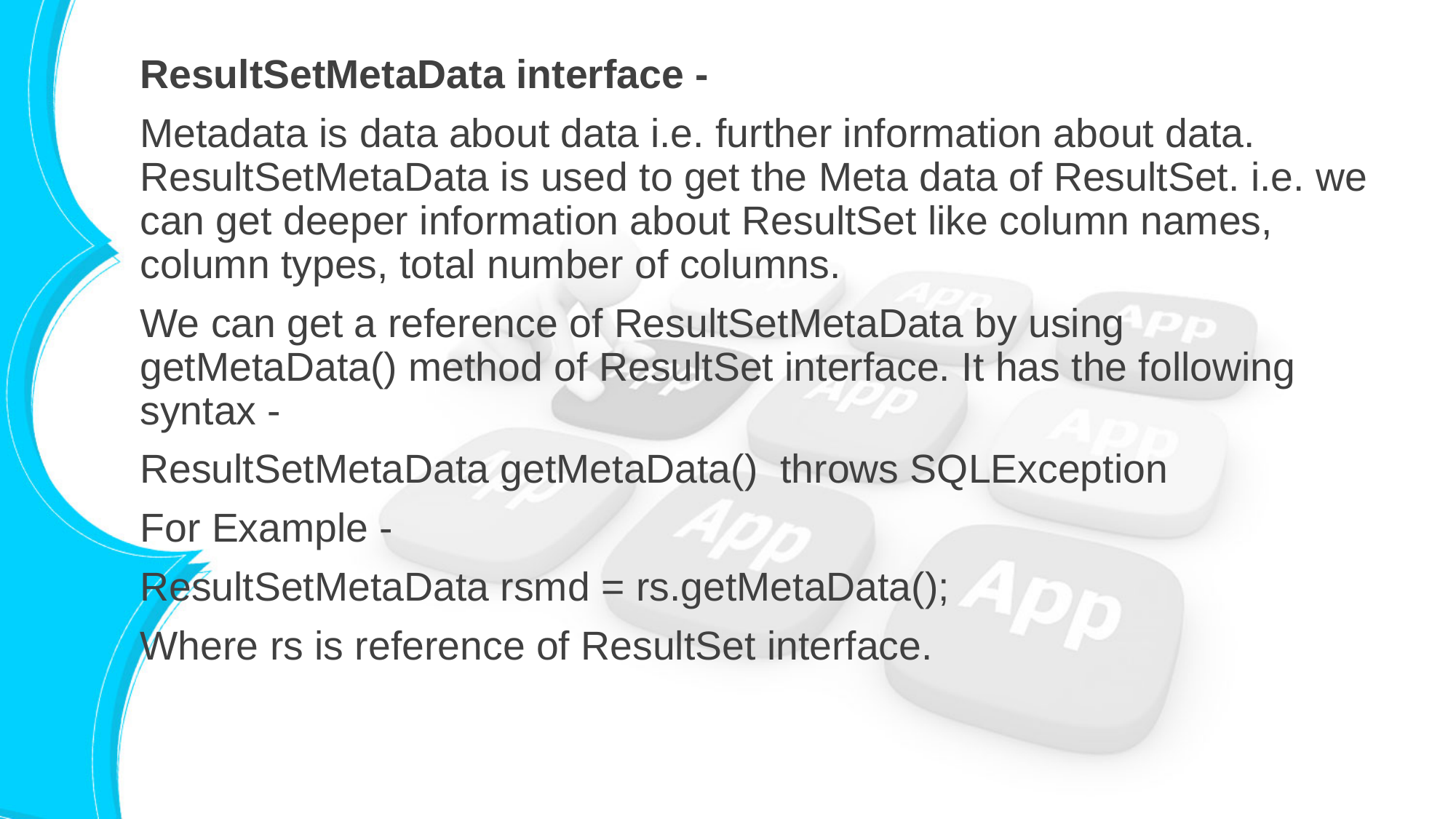

ResultSetMetaData interface -
Metadata is data about data i.e. further information about data. ResultSetMetaData is used to get the Meta data of ResultSet. i.e. we can get deeper information about ResultSet like column names, column types, total number of columns.
We can get a reference of ResultSetMetaData by using getMetaData() method of ResultSet interface. It has the following syntax -
ResultSetMetaData getMetaData()  throws SQLException
For Example -
ResultSetMetaData rsmd = rs.getMetaData();
Where rs is reference of ResultSet interface.